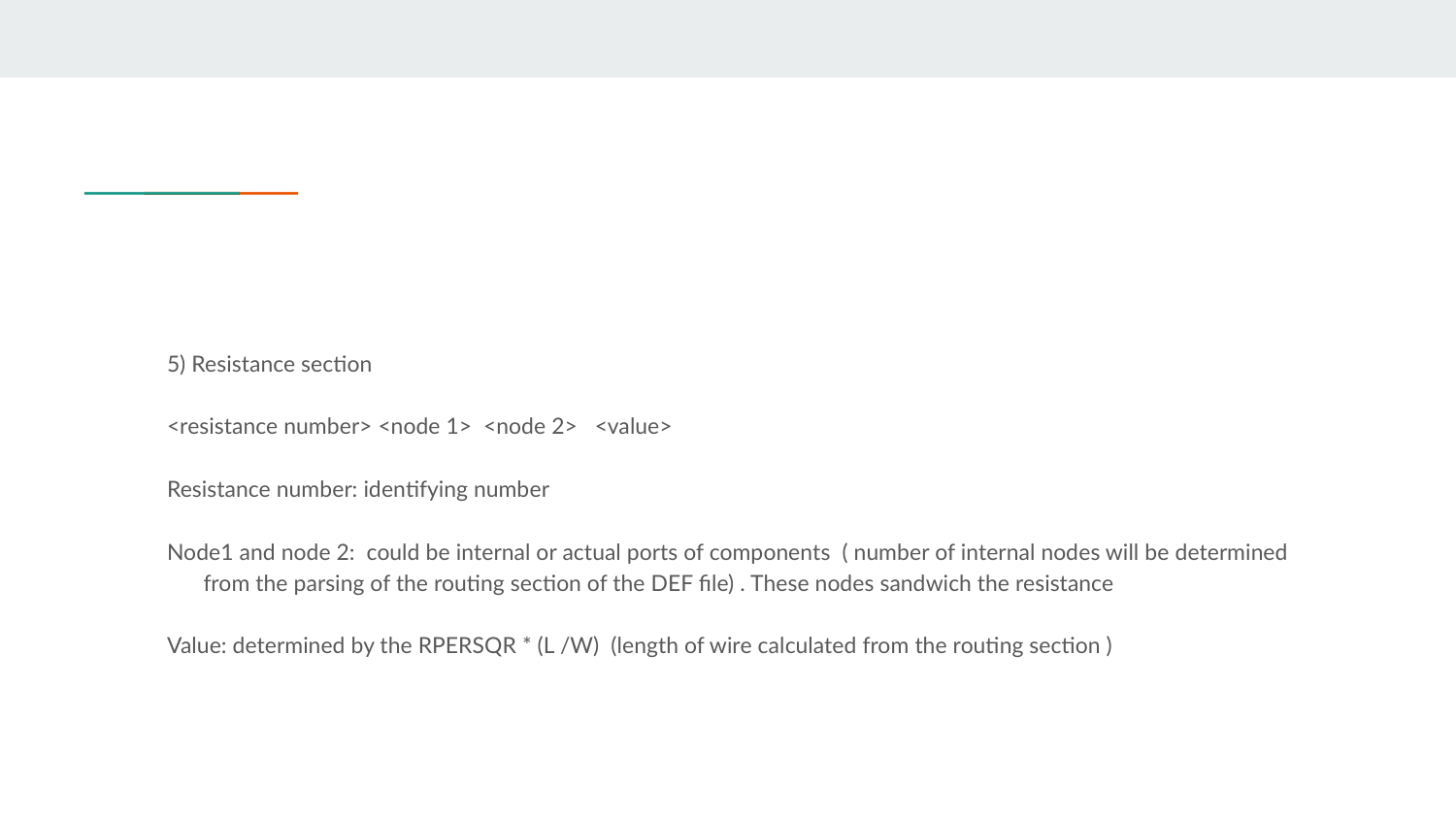

5) Resistance section
<resistance number> <node 1>  <node 2>   <value>
Resistance number: identifying number
Node1 and node 2:  could be internal or actual ports of components  ( number of internal nodes will be determined from the parsing of the routing section of the DEF file) . These nodes sandwich the resistance
Value: determined by the RPERSQR * (L /W)  (length of wire calculated from the routing section )